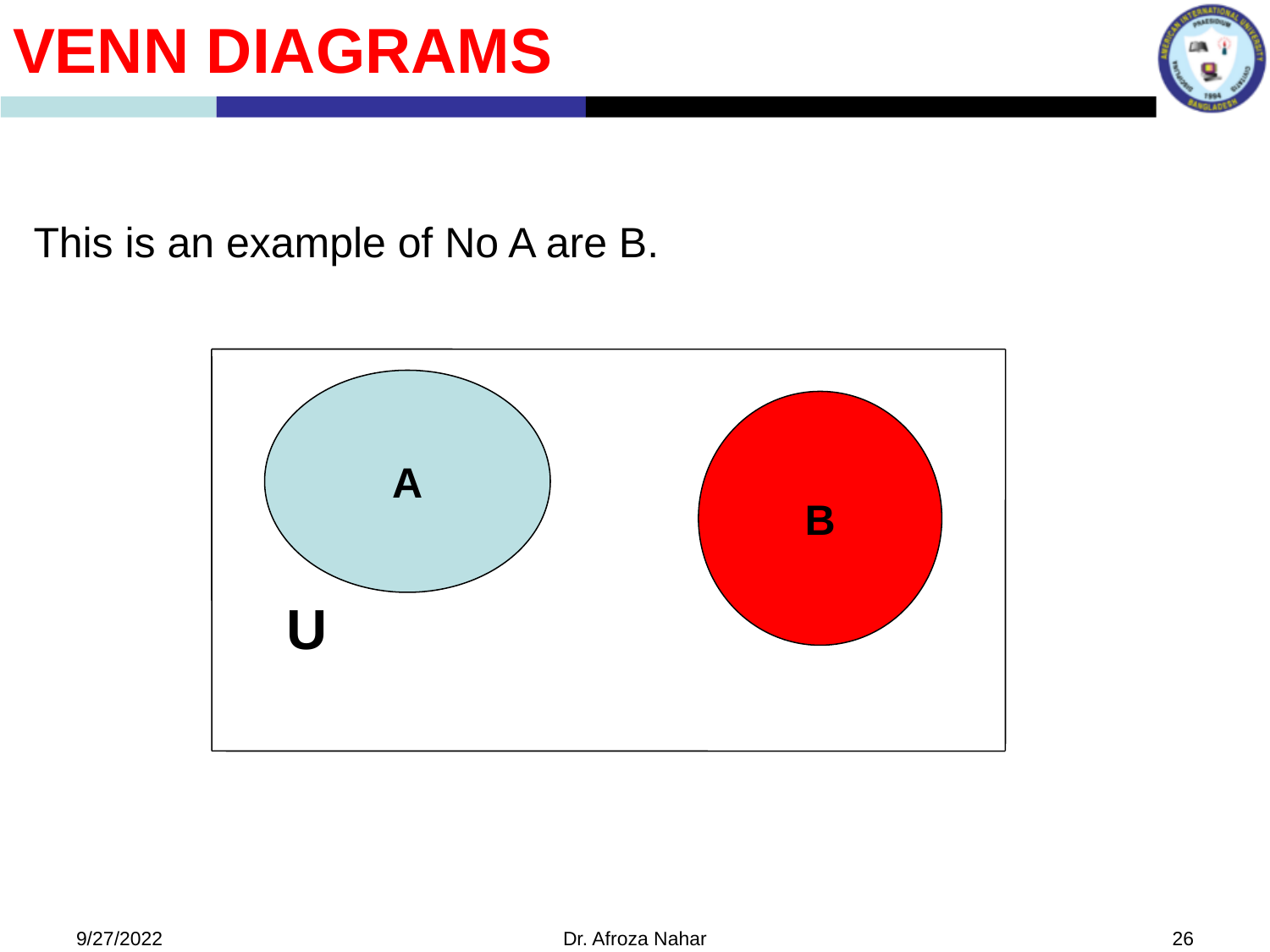

Venn Diagrams
This is an example of No A are B.

		     U

A
B

9/27/2022
Dr. Afroza Nahar
26